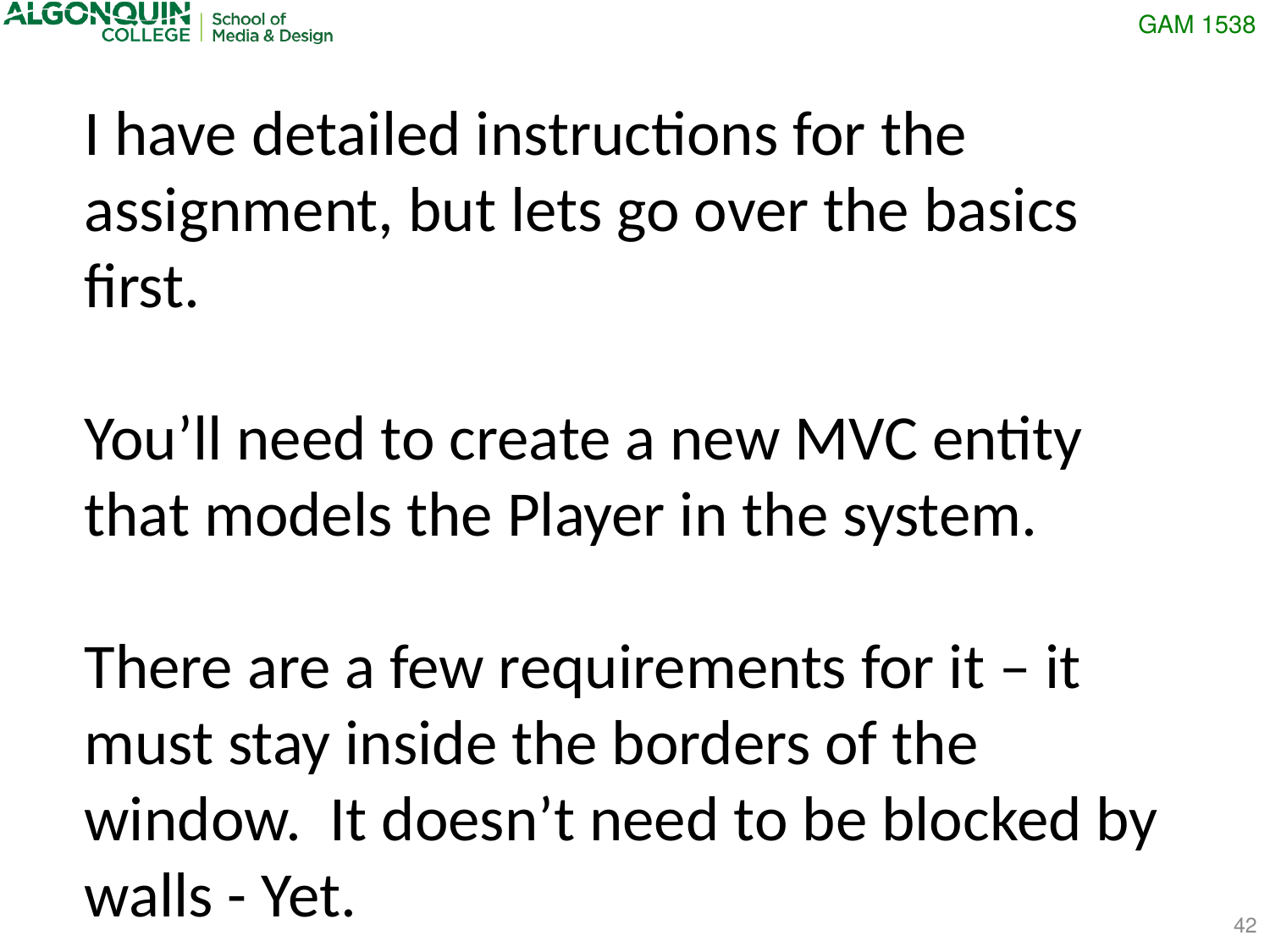

I have detailed instructions for the assignment, but lets go over the basics first.

You’ll need to create a new MVC entity that models the Player in the system.

There are a few requirements for it – it must stay inside the borders of the window.  It doesn’t need to be blocked by walls - Yet.
42